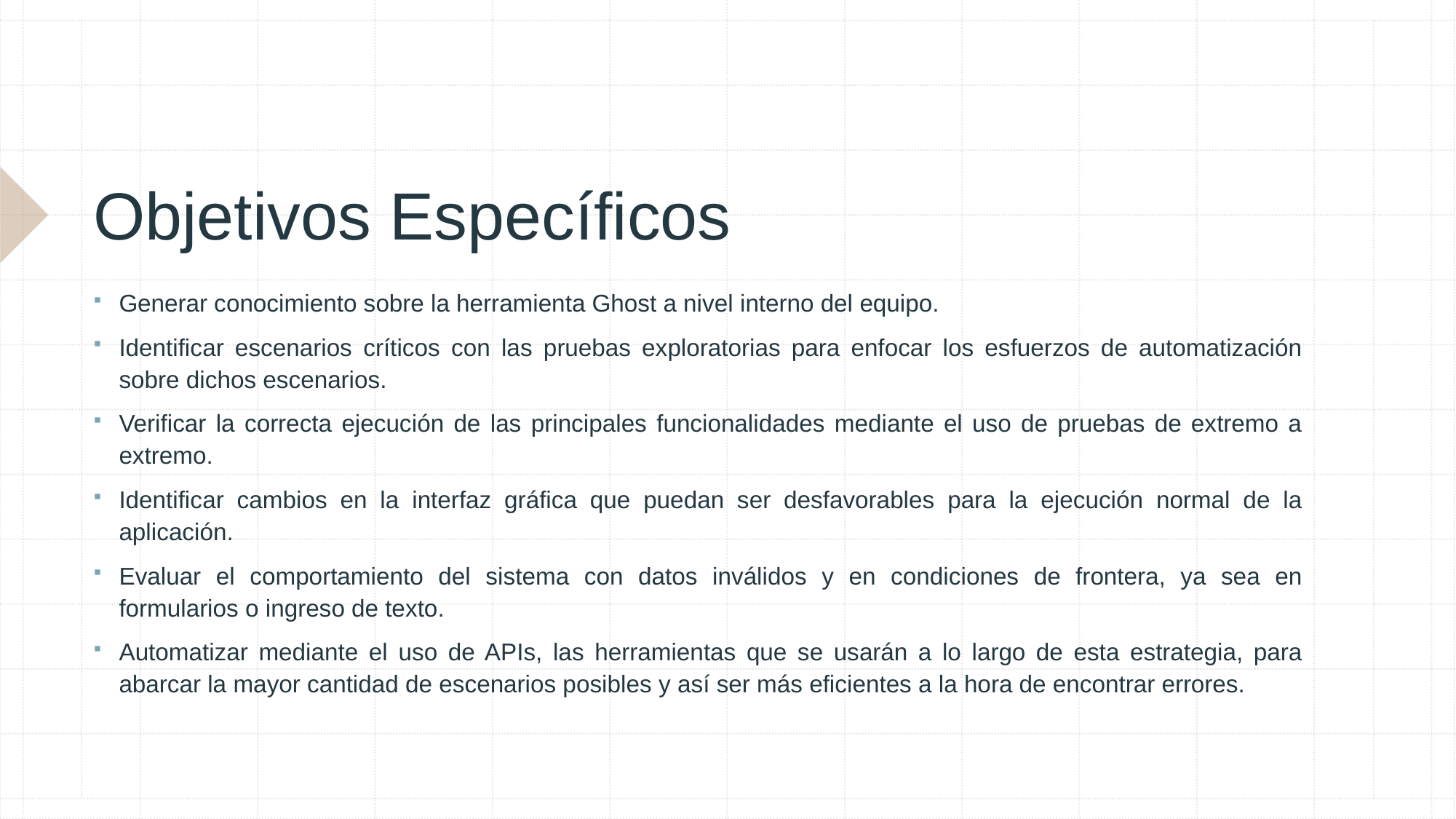

# Objetivos Específicos
Generar conocimiento sobre la herramienta Ghost a nivel interno del equipo.
Identificar escenarios críticos con las pruebas exploratorias para enfocar los esfuerzos de automatización sobre dichos escenarios.
Verificar la correcta ejecución de las principales funcionalidades mediante el uso de pruebas de extremo a extremo.
Identificar cambios en la interfaz gráfica que puedan ser desfavorables para la ejecución normal de la aplicación.
Evaluar el comportamiento del sistema con datos inválidos y en condiciones de frontera, ya sea en formularios o ingreso de texto.
Automatizar mediante el uso de APIs, las herramientas que se usarán a lo largo de esta estrategia, para abarcar la mayor cantidad de escenarios posibles y así ser más eficientes a la hora de encontrar errores.